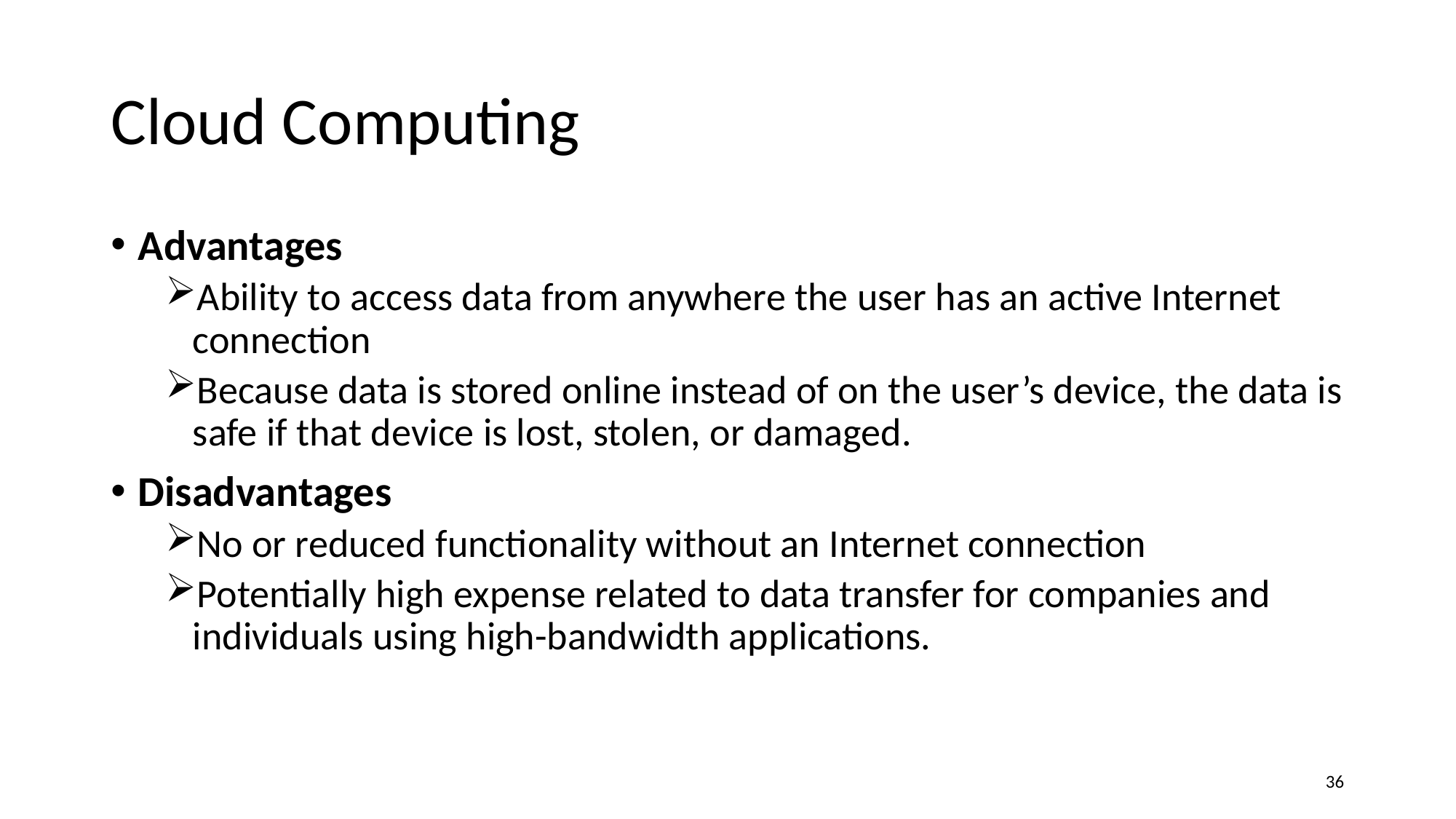

# Cloud Computing
Advantages
Ability to access data from anywhere the user has an active Internet connection
Because data is stored online instead of on the user’s device, the data is safe if that device is lost, stolen, or damaged.
Disadvantages
No or reduced functionality without an Internet connection
Potentially high expense related to data transfer for companies and individuals using high-bandwidth applications.

36